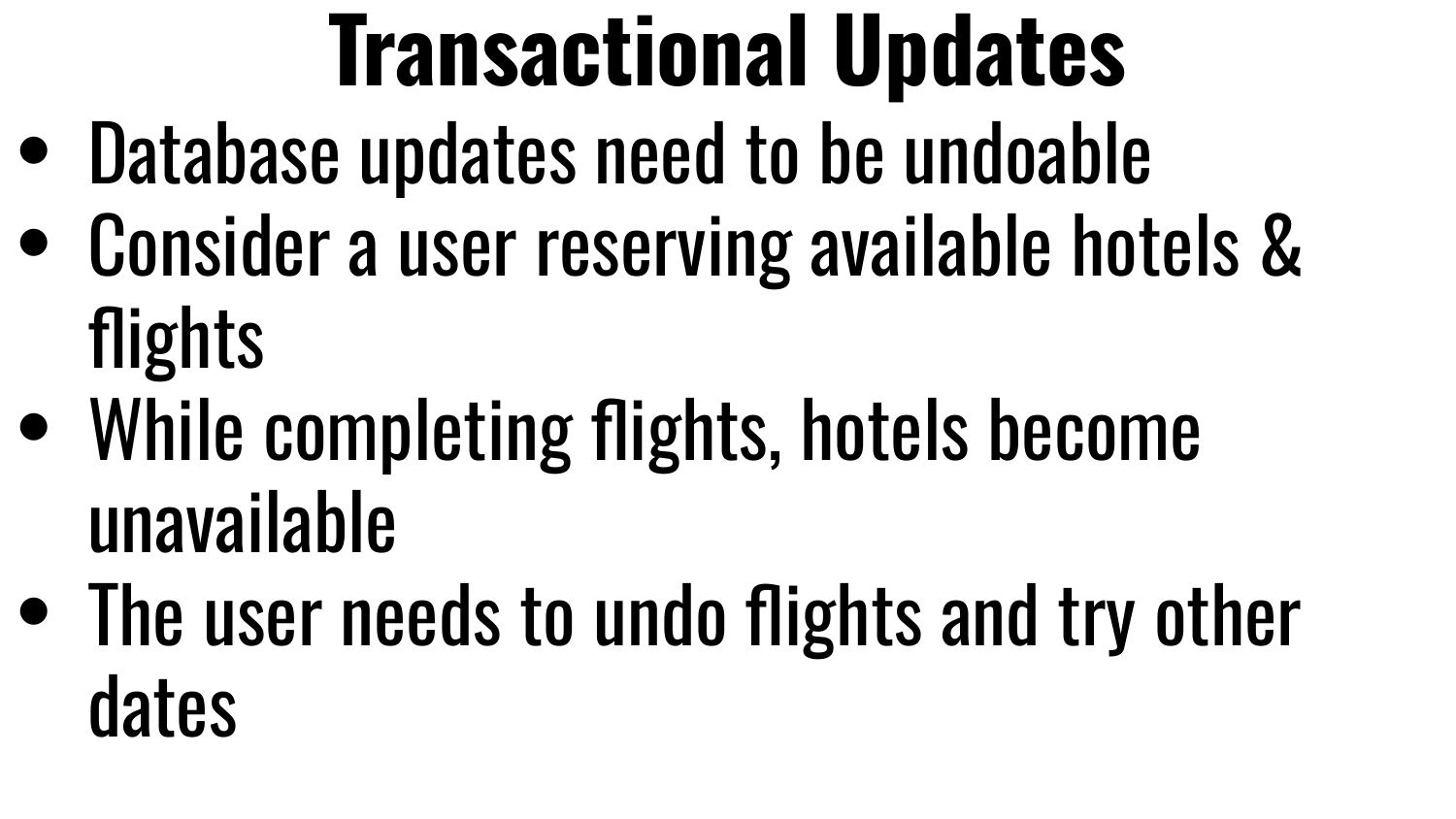

# Transactional Updates
Database updates need to be undoable
Consider a user reserving available hotels & flights
While completing flights, hotels become
unavailable
The user needs to undo flights and try other dates